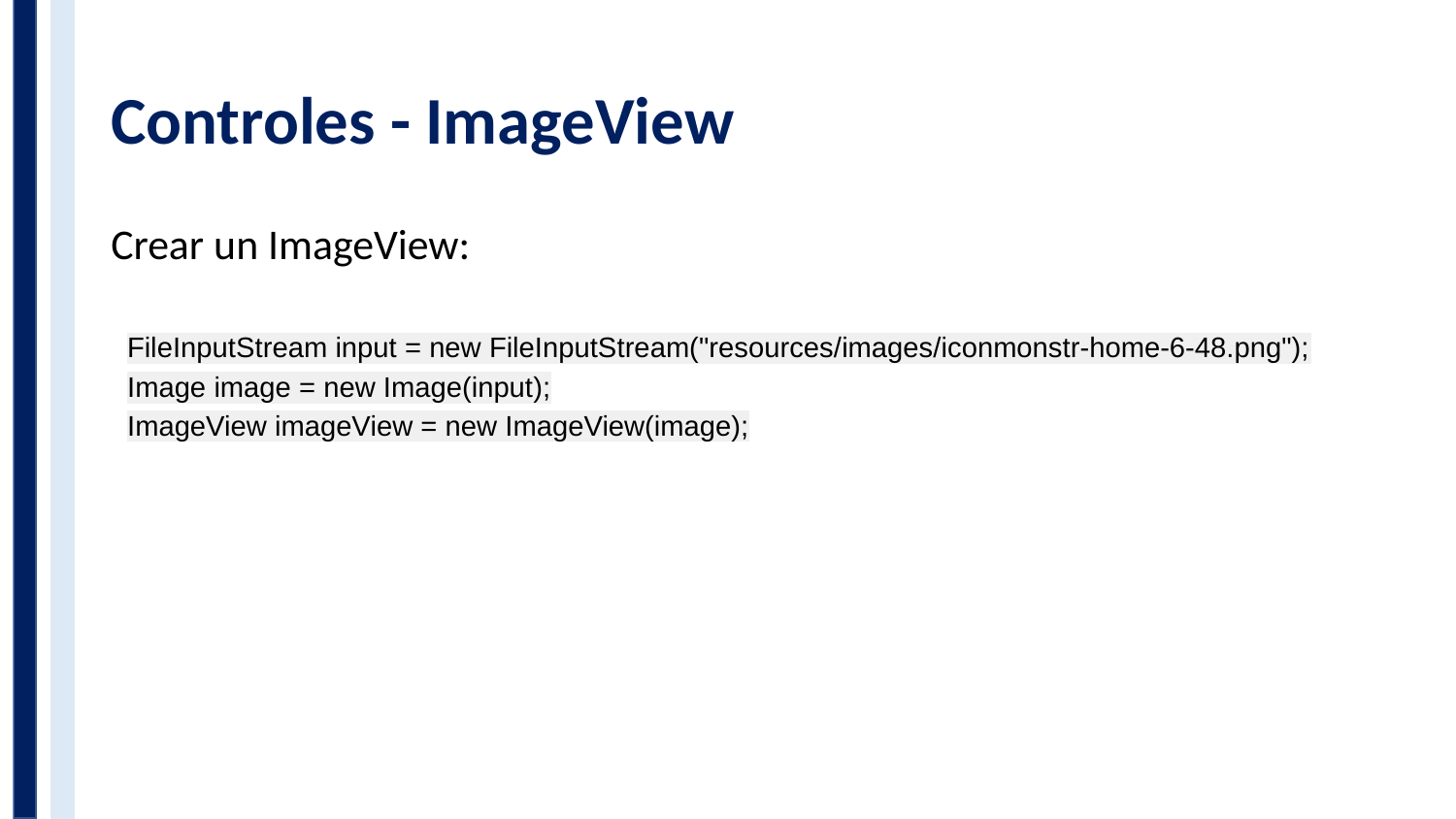

# Controles - ImageView
Crear un ImageView:

FileInputStream input = new FileInputStream("resources/images/iconmonstr-home-6-48.png");
Image image = new Image(input);
ImageView imageView = new ImageView(image);